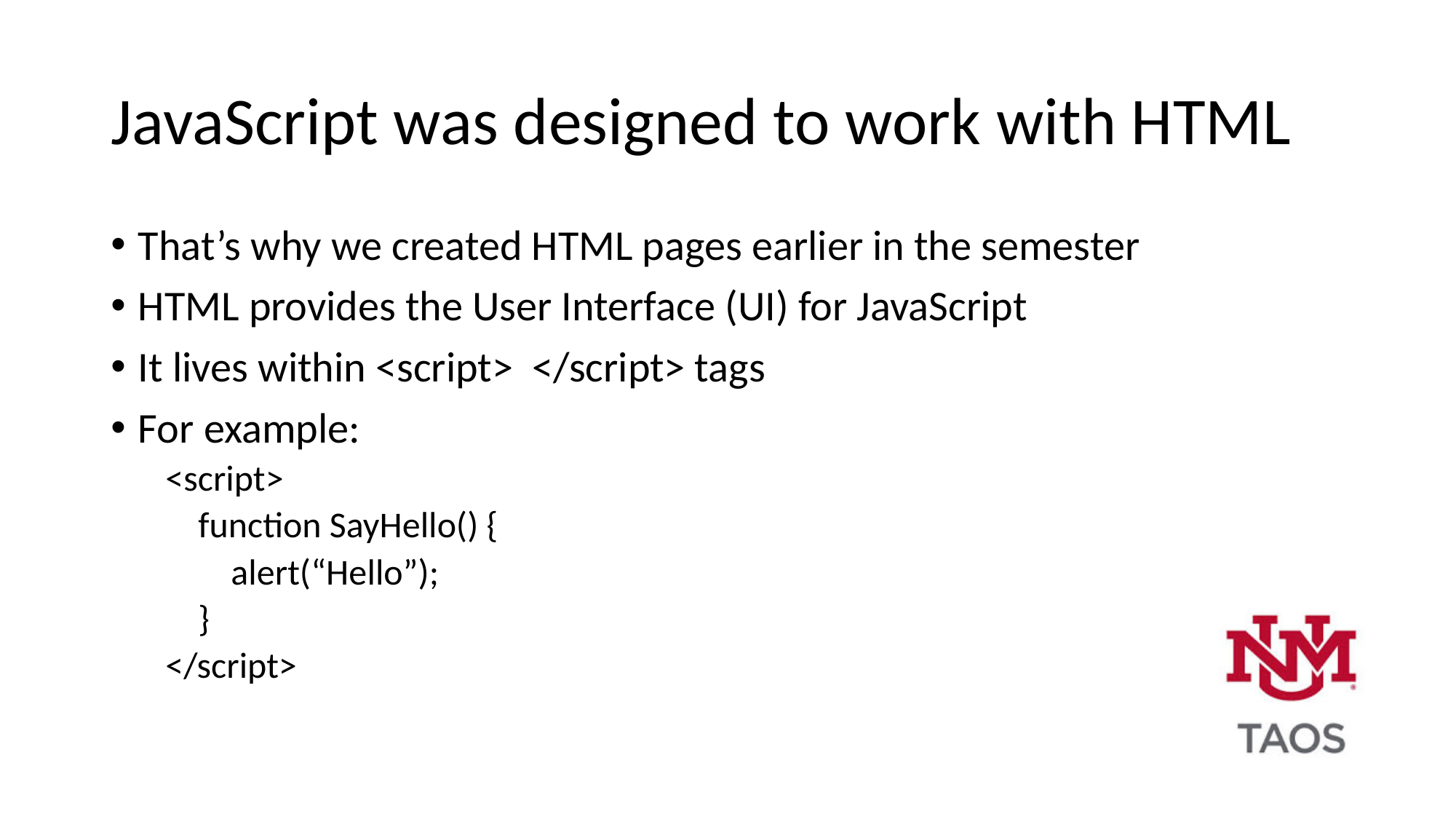

# JavaScript was designed to work with HTML
That’s why we created HTML pages earlier in the semester
HTML provides the User Interface (UI) for JavaScript
It lives within <script>  </script> tags
For example:
<script>
    function SayHello() {
        alert(“Hello”);
    }
</script>